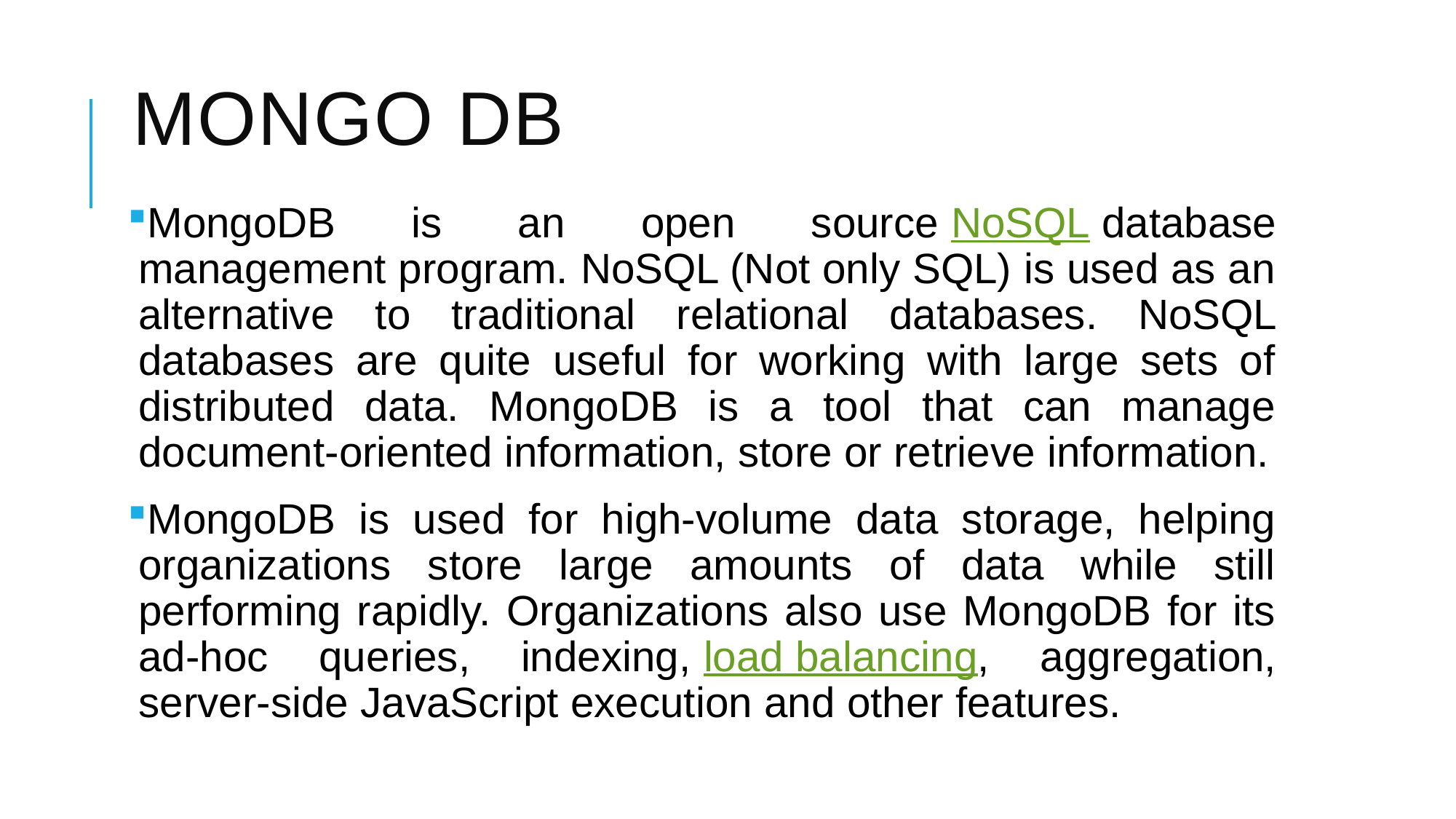

# Mongo DB
MongoDB is an open source NoSQL database management program. NoSQL (Not only SQL) is used as an alternative to traditional relational databases. NoSQL databases are quite useful for working with large sets of distributed data. MongoDB is a tool that can manage document-oriented information, store or retrieve information.
MongoDB is used for high-volume data storage, helping organizations store large amounts of data while still performing rapidly. Organizations also use MongoDB for its ad-hoc queries, indexing, load balancing, aggregation, server-side JavaScript execution and other features.